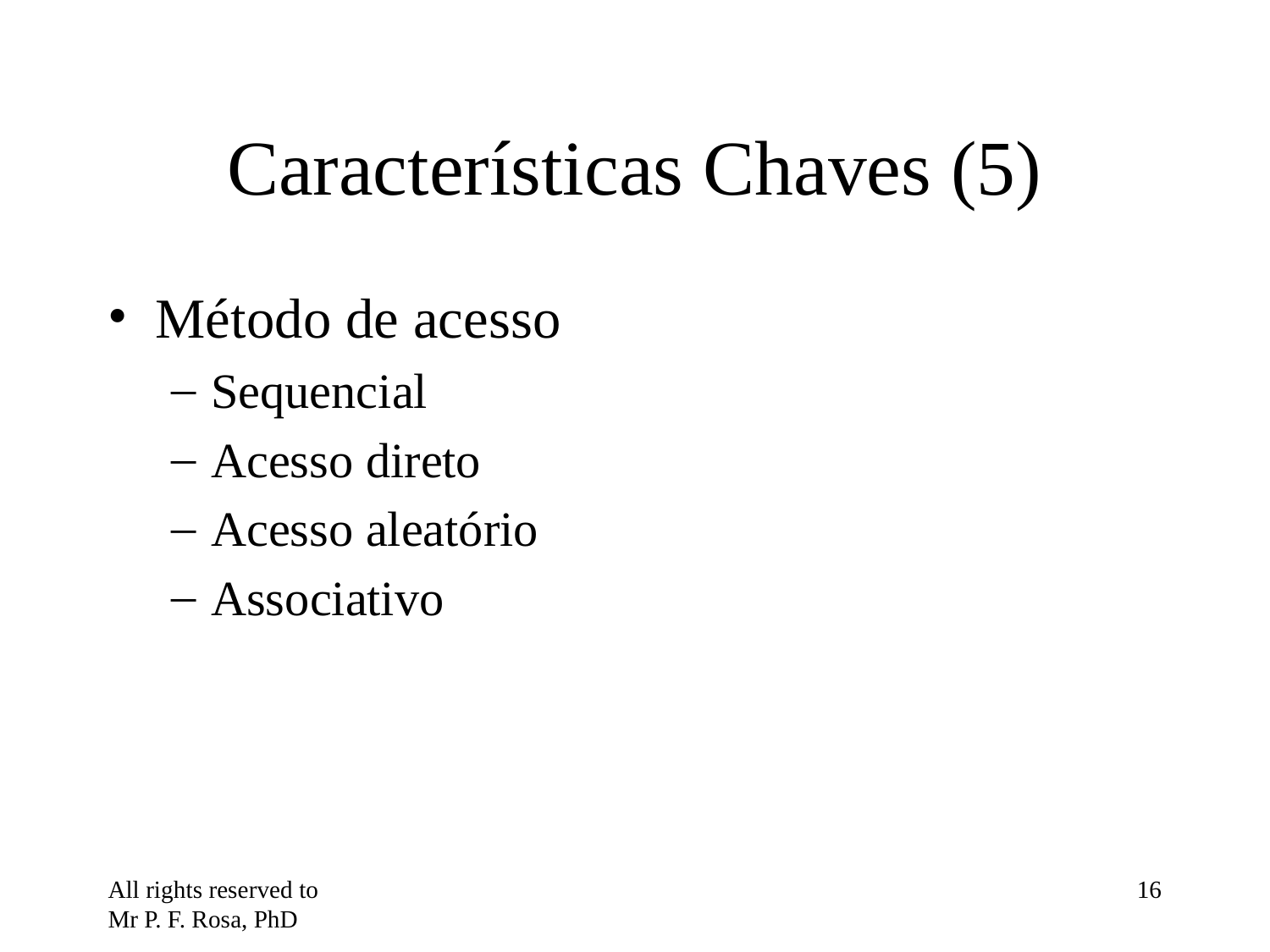

# Características Chaves (5)
Método de acesso
Sequencial
Acesso direto
Acesso aleatório
Associativo
All rights reserved to Mr P. F. Rosa, PhD
16